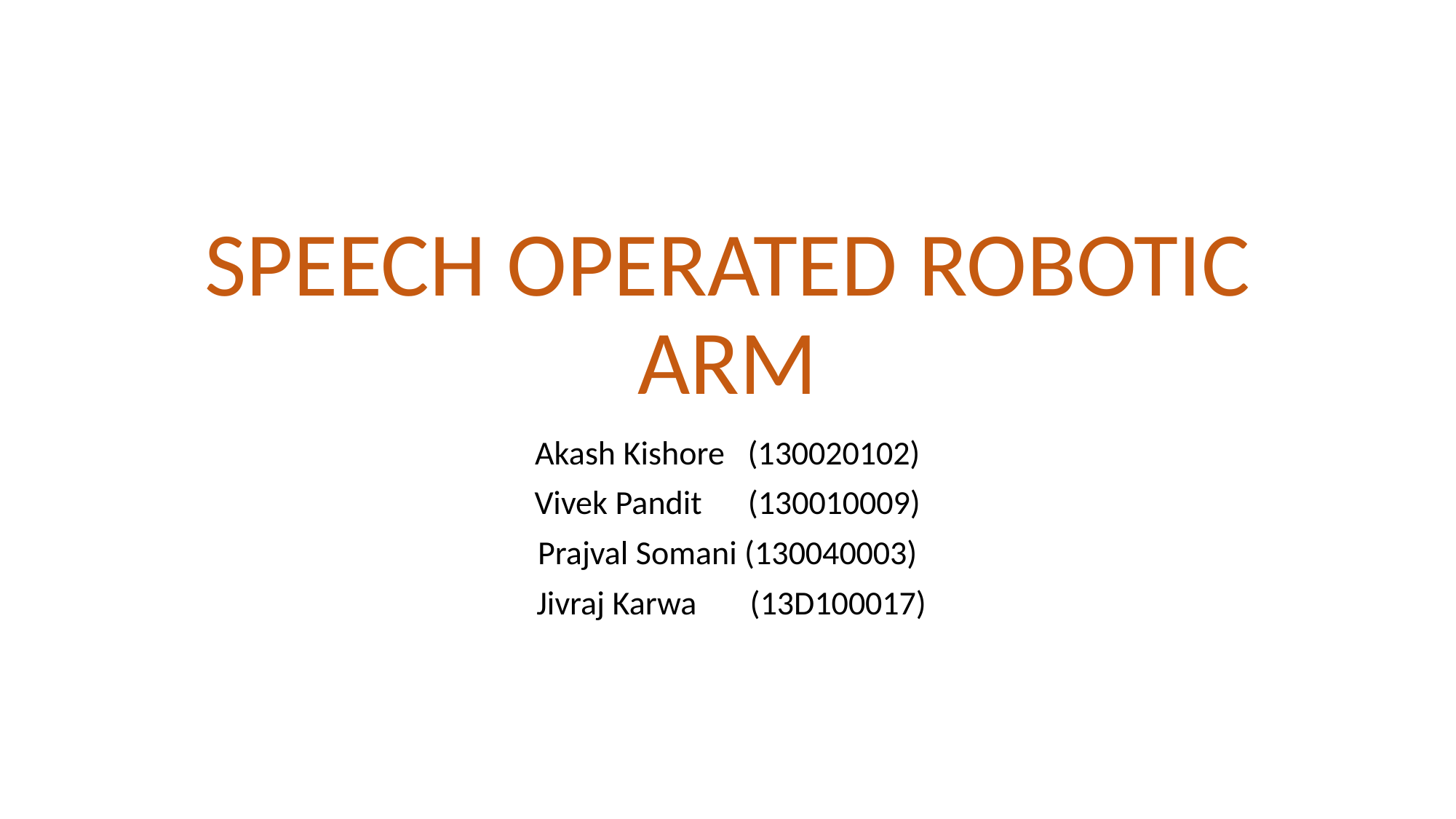

# SPEECH OPERATED ROBOTIC ARM
Akash Kishore   (130020102)
Vivek Pandit      (130010009)
Prajval Somani (130040003)
 Jivraj Karwa       (13D100017)